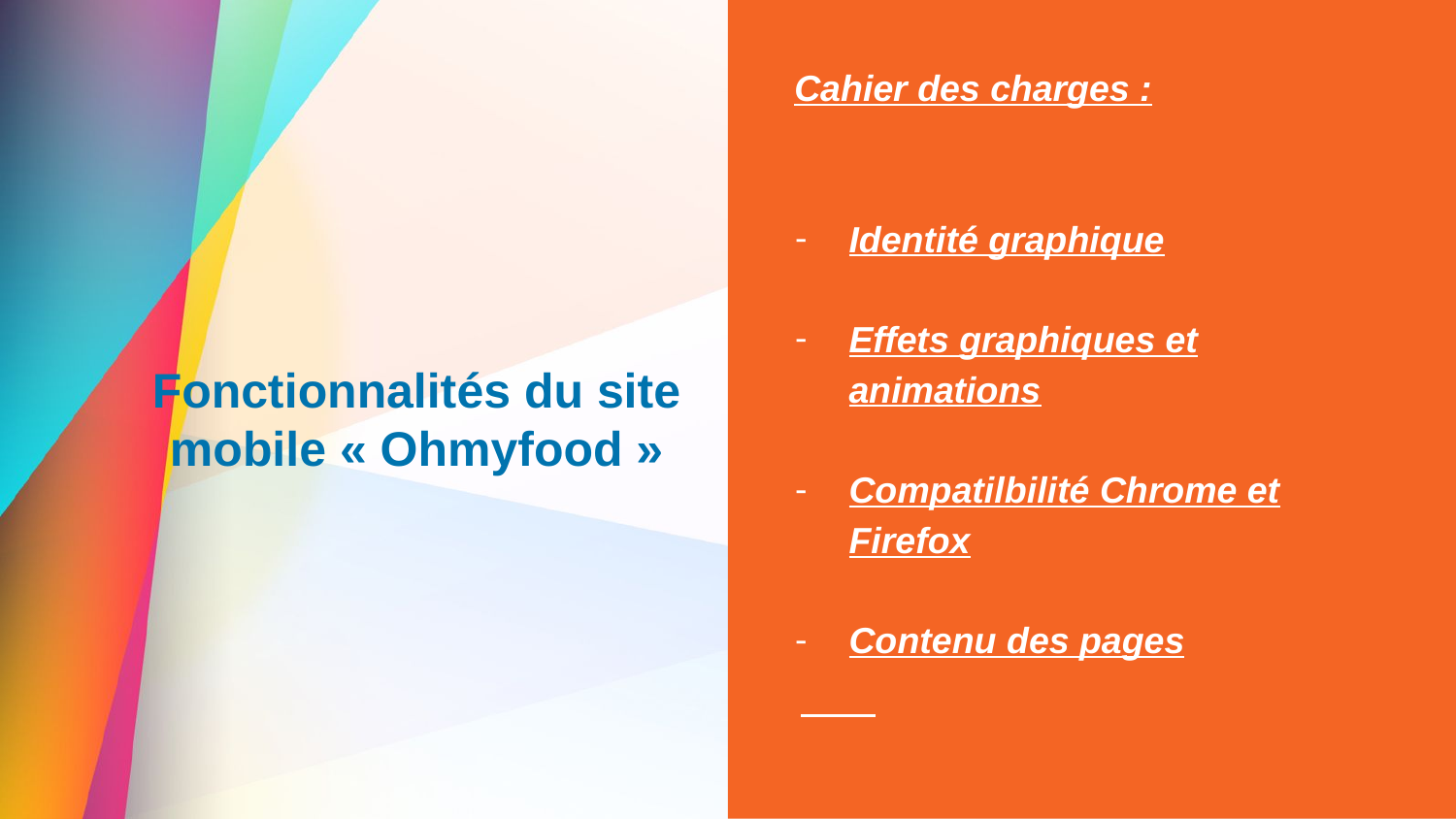

Cahier des charges :

Identité graphique

Effets graphiques et animations

Compatilbilité Chrome et Firefox

Contenu des pages

# Fonctionnalités du site mobile « Ohmyfood »